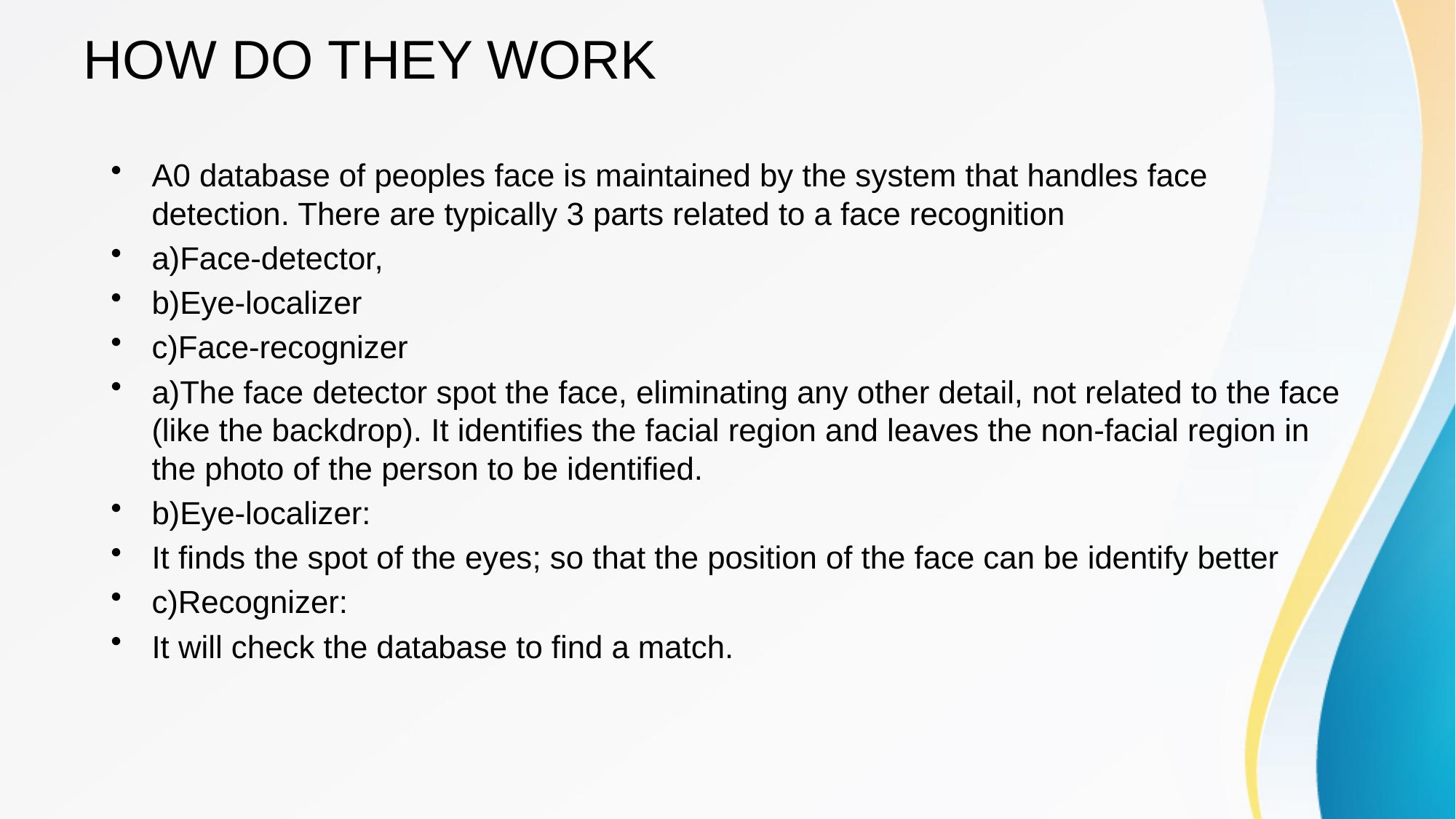

# HOW DO THEY WORK
A0 database of peoples face is maintained by the system that handles face detection. There are typically 3 parts related to a face recognition
a)Face-detector,
b)Eye-localizer
c)Face-recognizer
a)The face detector spot the face, eliminating any other detail, not related to the face (like the backdrop). It identifies the facial region and leaves the non-facial region in the photo of the person to be identified.
b)Eye-localizer:
It finds the spot of the eyes; so that the position of the face can be identify better
c)Recognizer:
It will check the database to find a match.